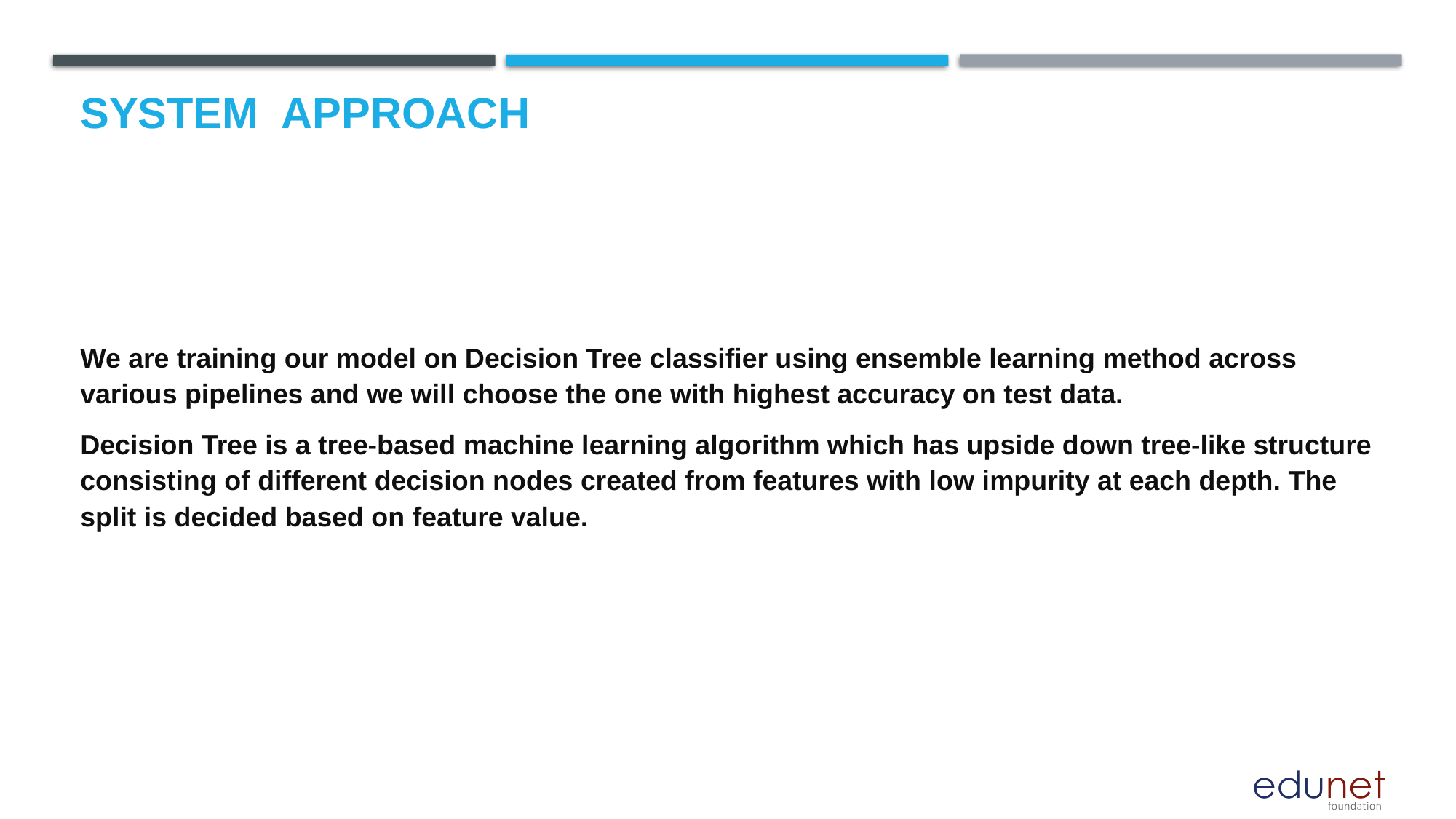

# System  Approach
We are training our model on Decision Tree classifier using ensemble learning method across various pipelines and we will choose the one with highest accuracy on test data.
Decision Tree is a tree-based machine learning algorithm which has upside down tree-like structure consisting of different decision nodes created from features with low impurity at each depth. The split is decided based on feature value.